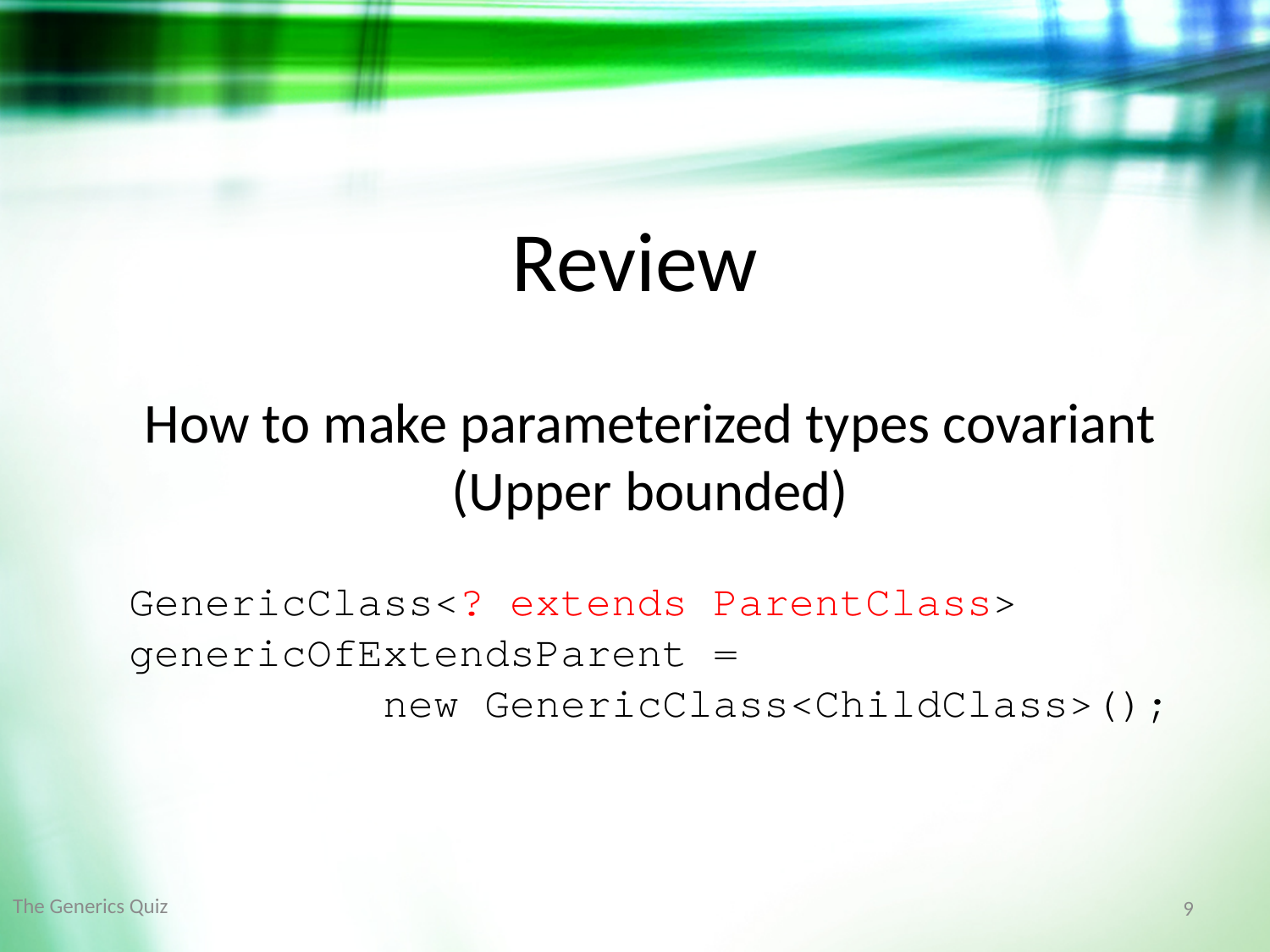

Review
How to make parameterized types covariant
(Upper bounded)

GenericClass<? extends ParentClass> 	genericOfExtendsParent =
		new GenericClass<ChildClass>();
The Generics Quiz
9